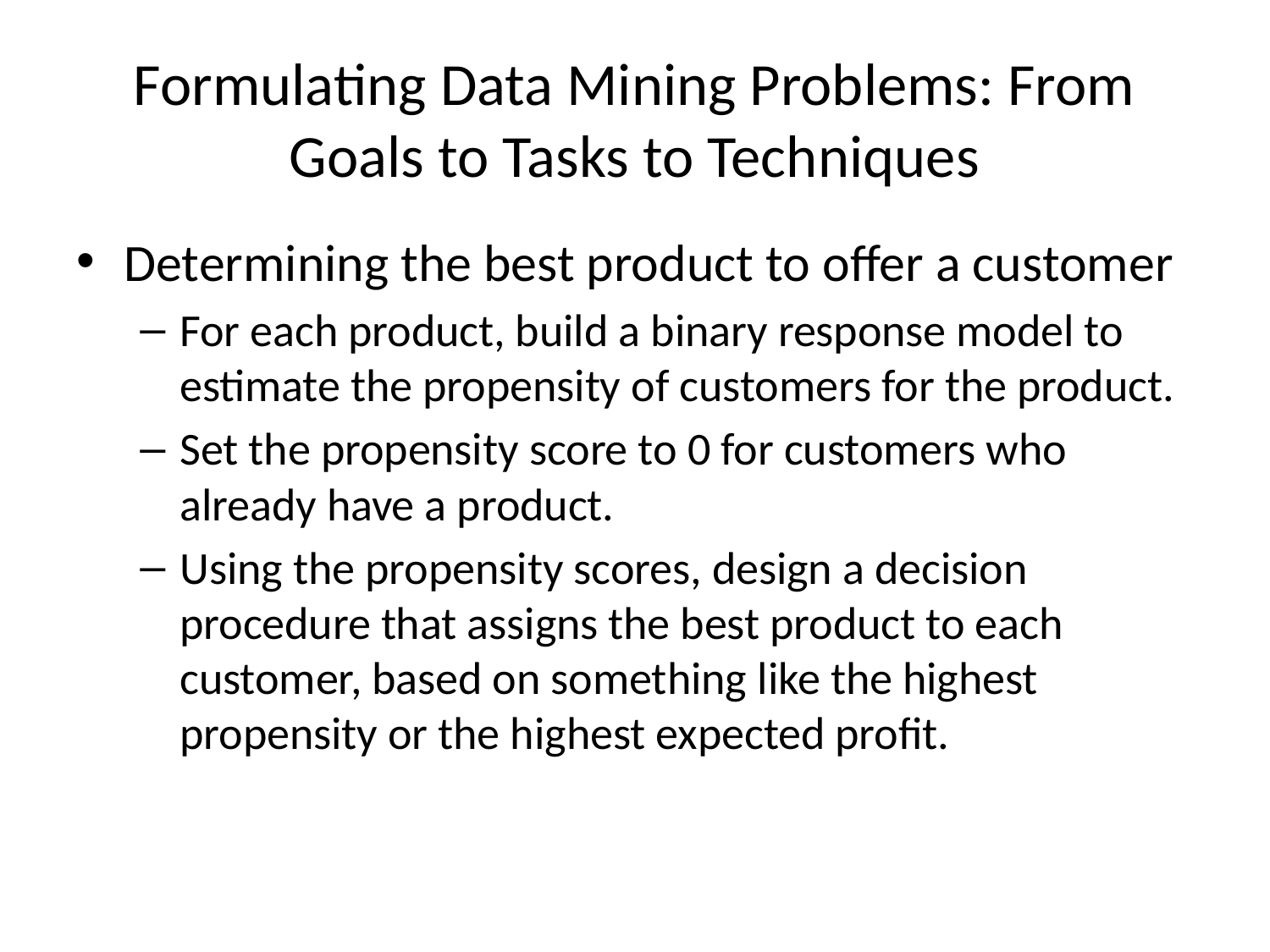

# Formulating Data Mining Problems: From Goals to Tasks to Techniques
Determining the best product to offer a customer
For each product, build a binary response model to estimate the propensity of customers for the product.
Set the propensity score to 0 for customers who already have a product.
Using the propensity scores, design a decision procedure that assigns the best product to each customer, based on something like the highest propensity or the highest expected profit.